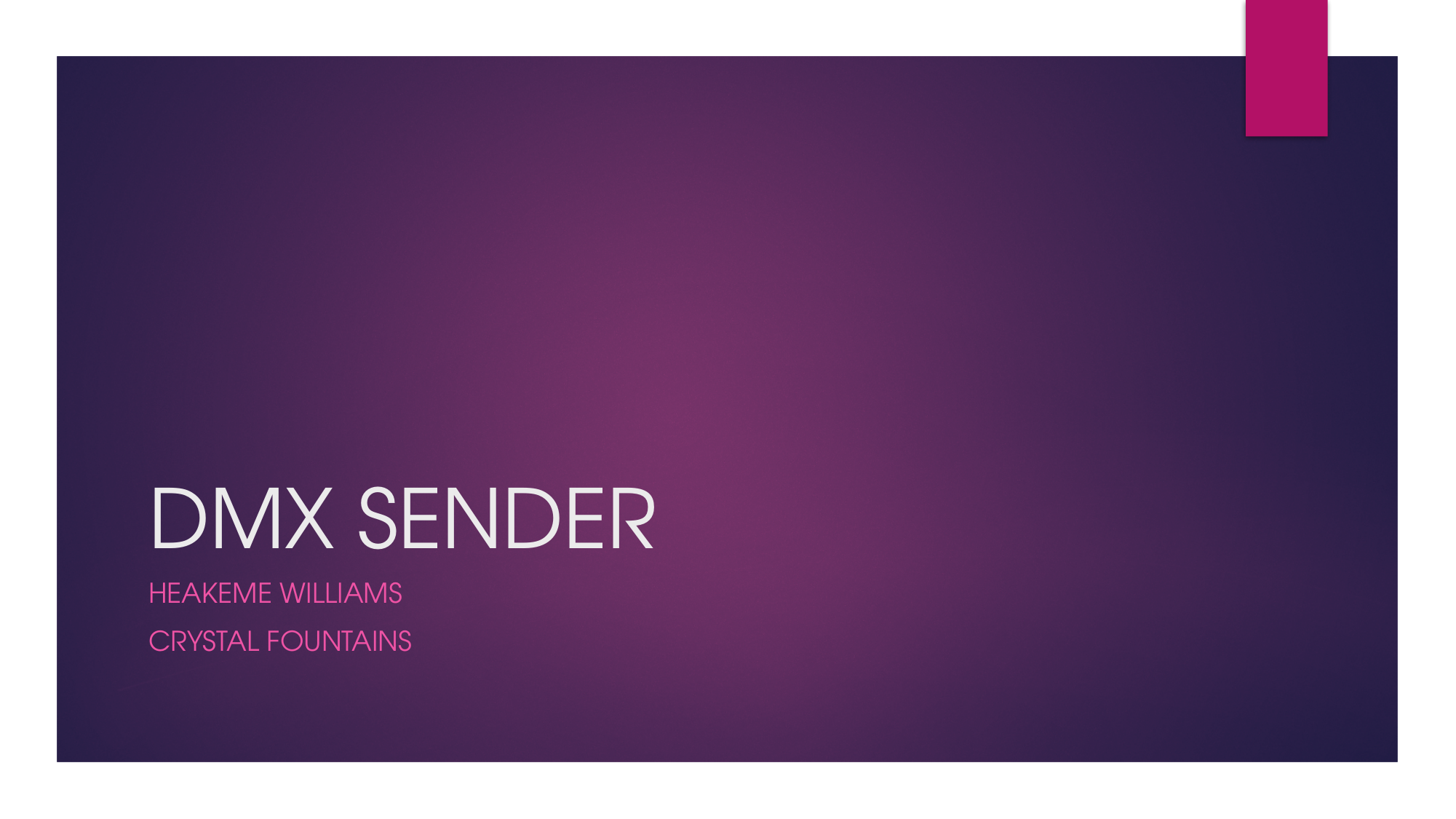

# DMX SENDER
HEAKEME WILLIAMS
CRYSTAL FOUNTAINS